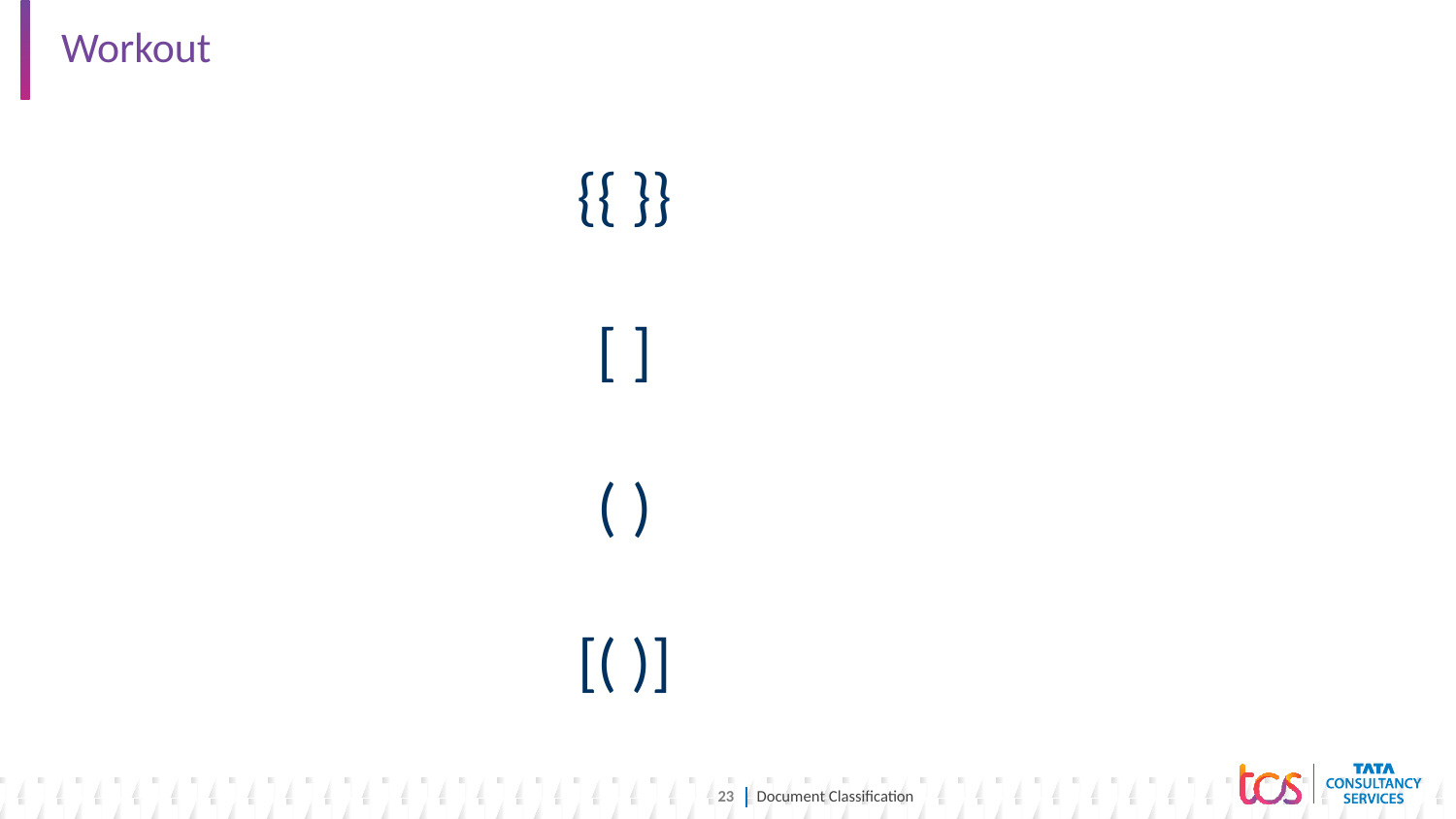

# Workout
{{ }}

[ ]

( )

[( )]